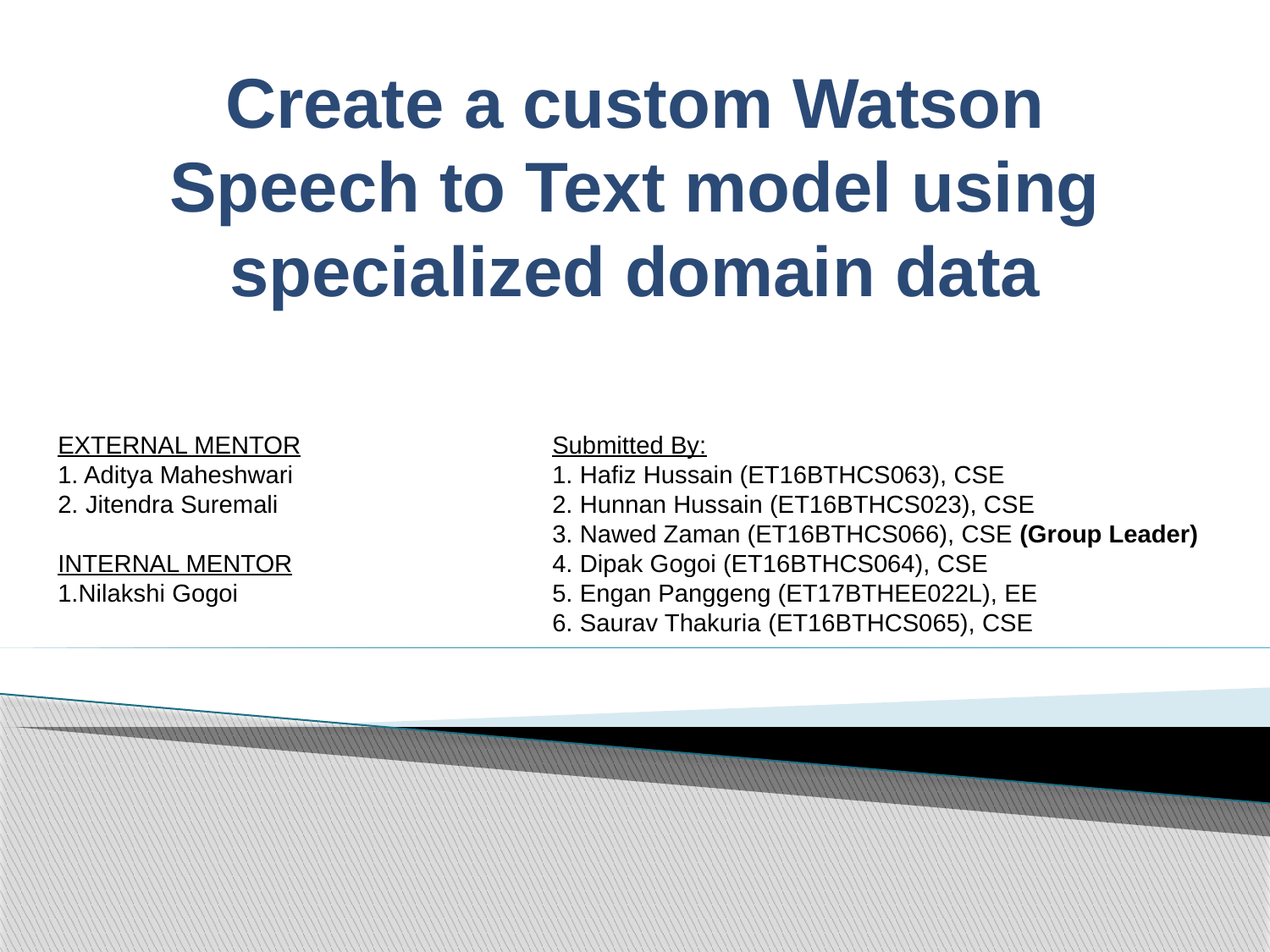

# Create a custom Watson Speech to Text model using specialized domain data
EXTERNAL MENTOR
1. Aditya Maheshwari
2. Jitendra Suremali

INTERNAL MENTOR
1.Nilakshi Gogoi
Submitted By:
1. Hafiz Hussain (ET16BTHCS063), CSE
2. Hunnan Hussain (ET16BTHCS023), CSE
3. Nawed Zaman (ET16BTHCS066), CSE (Group Leader)
4. Dipak Gogoi (ET16BTHCS064), CSE
5. Engan Panggeng (ET17BTHEE022L), EE
6. Saurav Thakuria (ET16BTHCS065), CSE